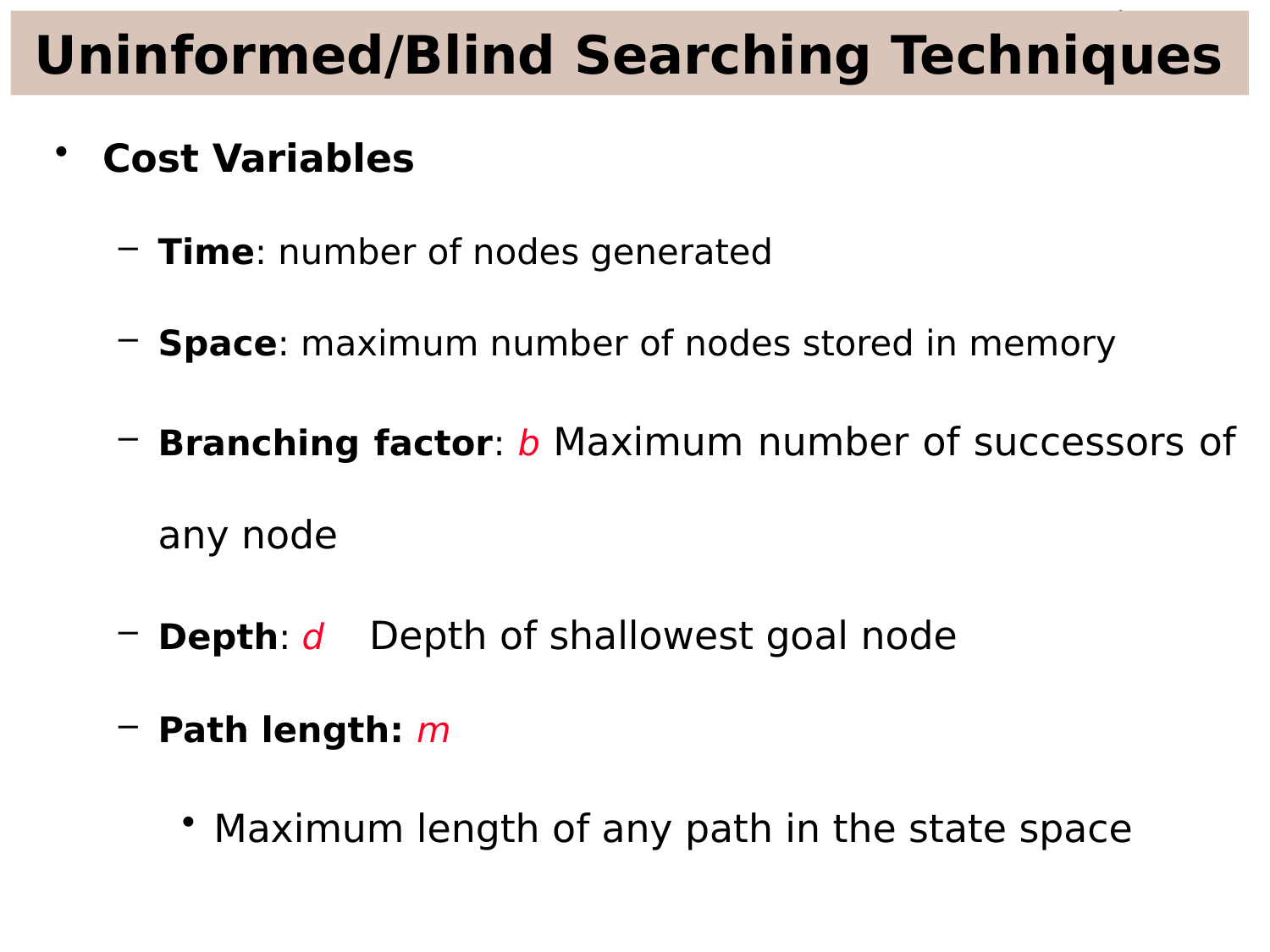

# Uninformed/Blind Searching Techniques
Cost Variables
Time: number of nodes generated
Space: maximum number of nodes stored in memory
Branching factor: b Maximum number of successors of any node
Depth: d    Depth of shallowest goal node
Path length: m
Maximum length of any path in the state space